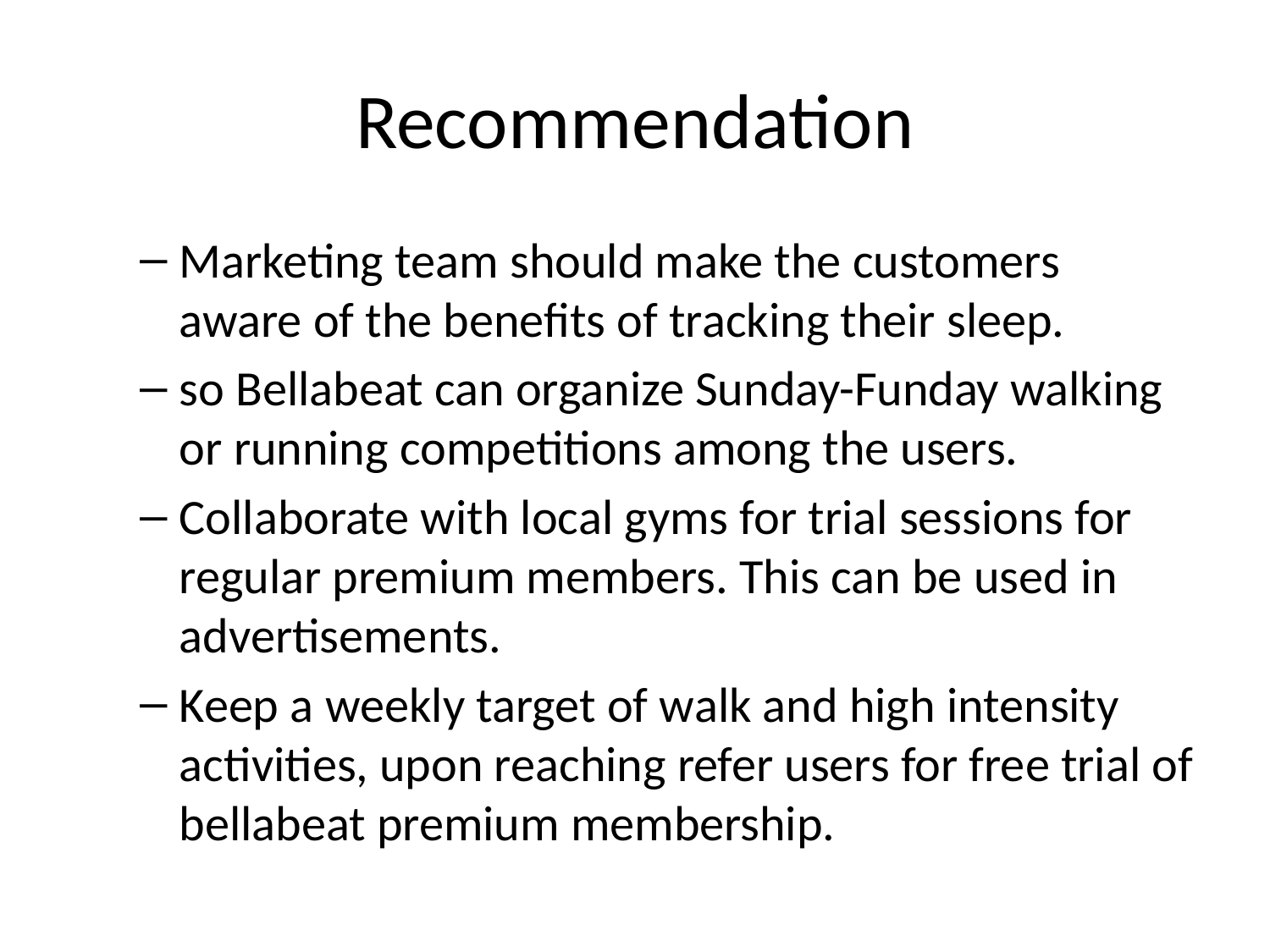

# Recommendation
Marketing team should make the customers aware of the benefits of tracking their sleep.
so Bellabeat can organize Sunday-Funday walking or running competitions among the users.
Collaborate with local gyms for trial sessions for regular premium members. This can be used in advertisements.
Keep a weekly target of walk and high intensity activities, upon reaching refer users for free trial of bellabeat premium membership.